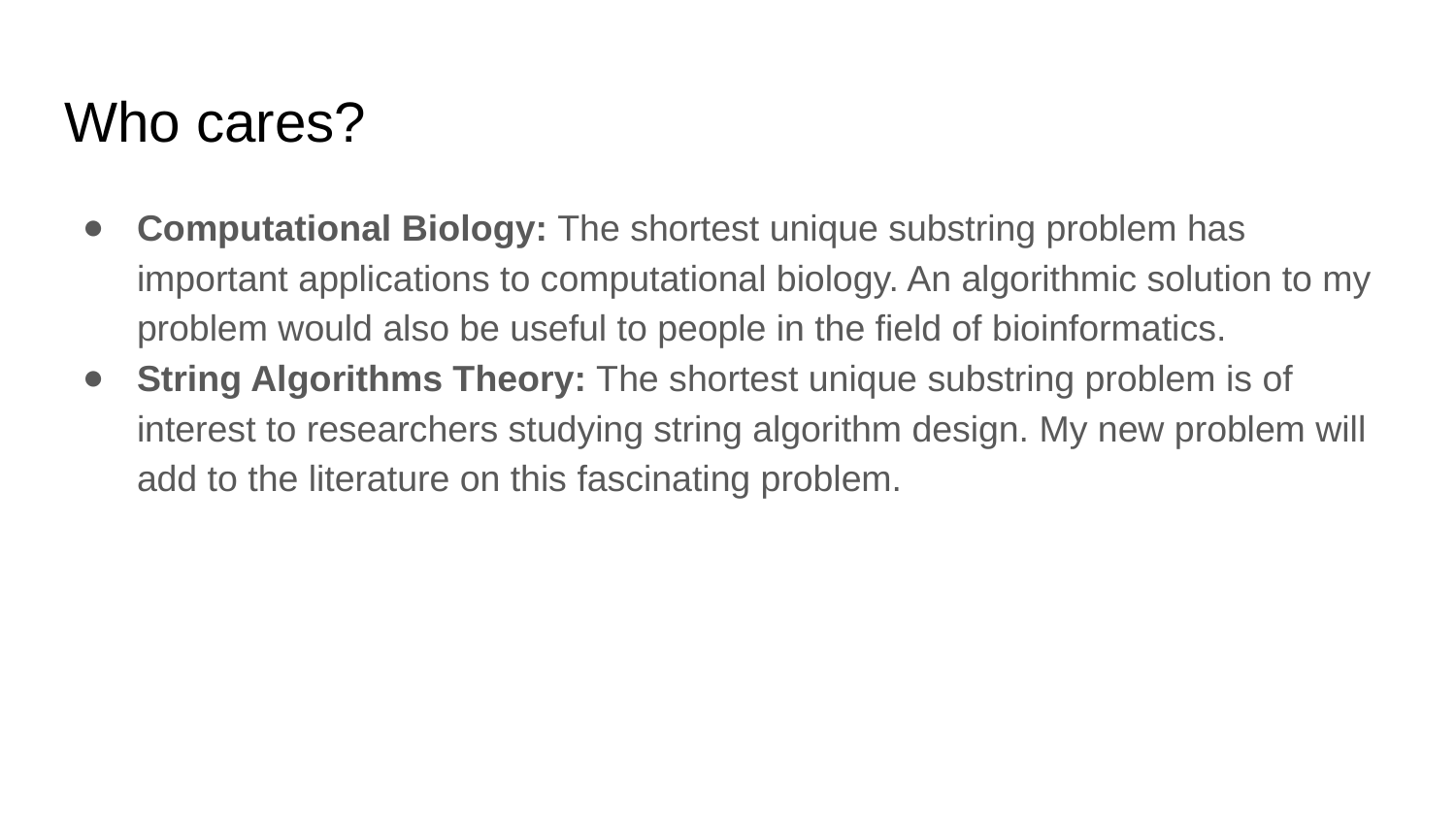

# Who cares?
Computational Biology: The shortest unique substring problem has important applications to computational biology. An algorithmic solution to my problem would also be useful to people in the field of bioinformatics.
String Algorithms Theory: The shortest unique substring problem is of interest to researchers studying string algorithm design. My new problem will add to the literature on this fascinating problem.